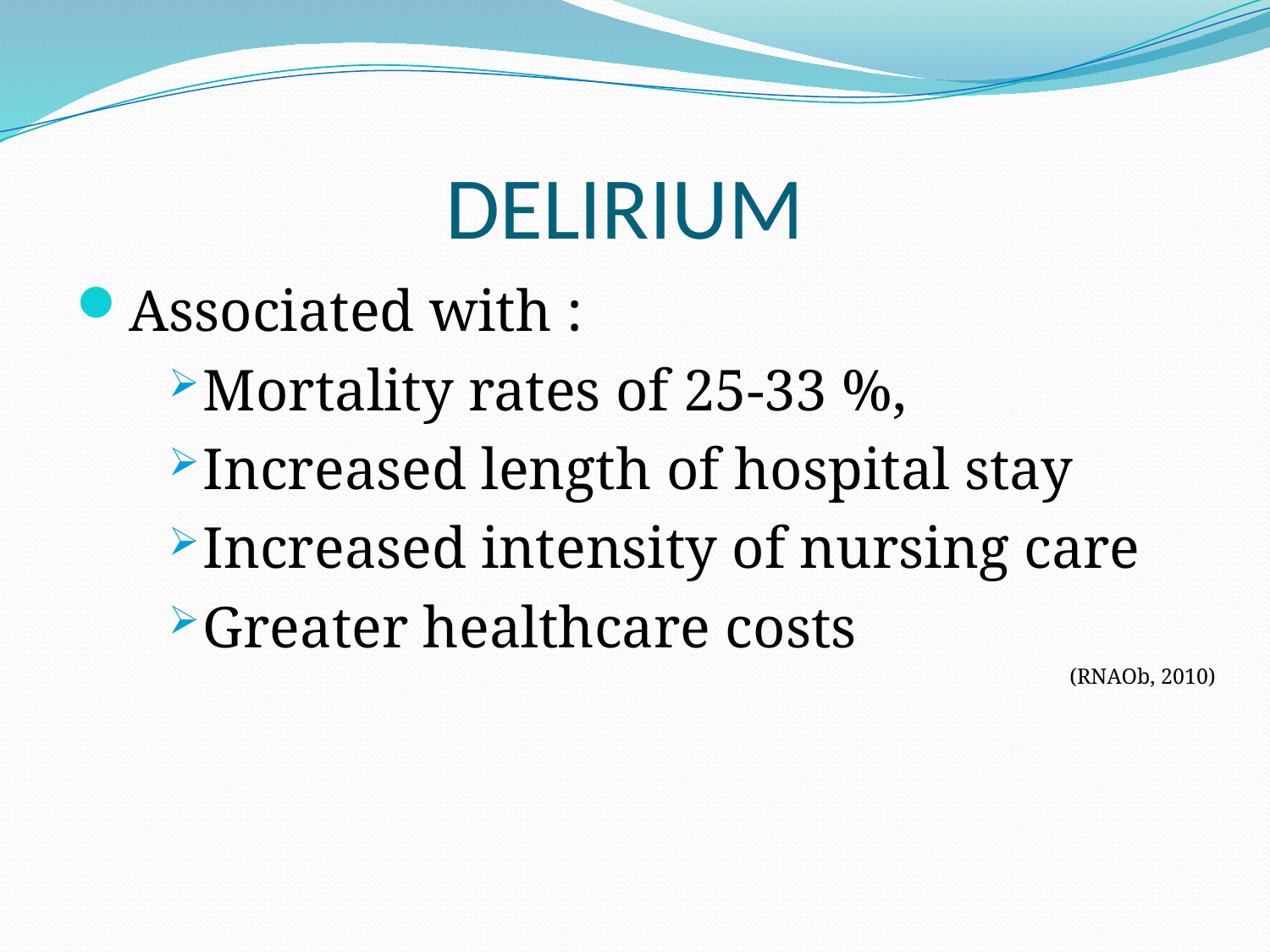

# DELIRIUM
Associated with :
Mortality rates of 25-33 %,
Increased length of hospital stay
Increased intensity of nursing care
Greater healthcare costs
							                   (RNAOb, 2010)